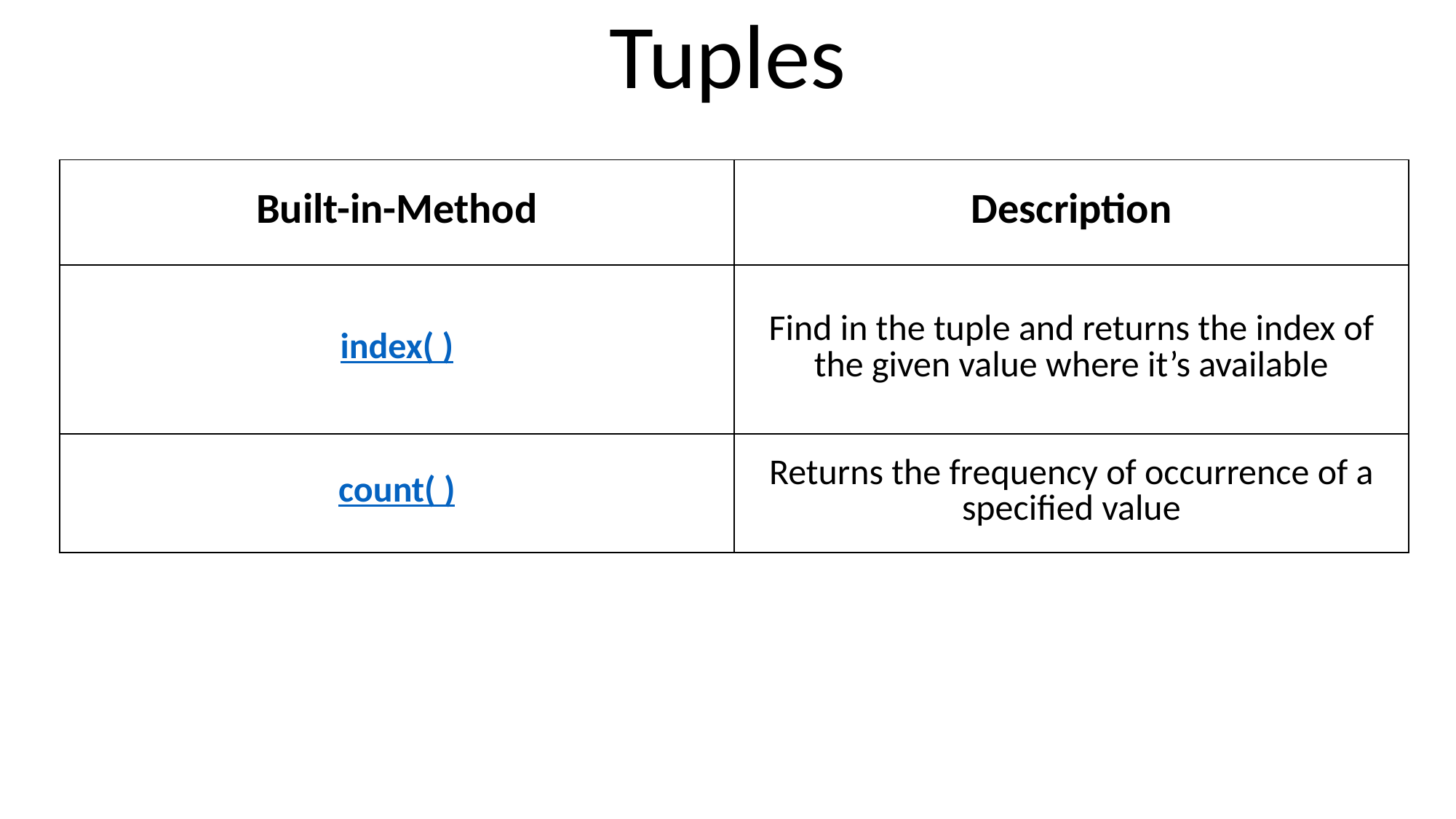

# Tuples
| Built-in-Method | Description |
| --- | --- |
| index( ) | Find in the tuple and returns the index of the given value where it’s available |
| count( ) | Returns the frequency of occurrence of a specified value |